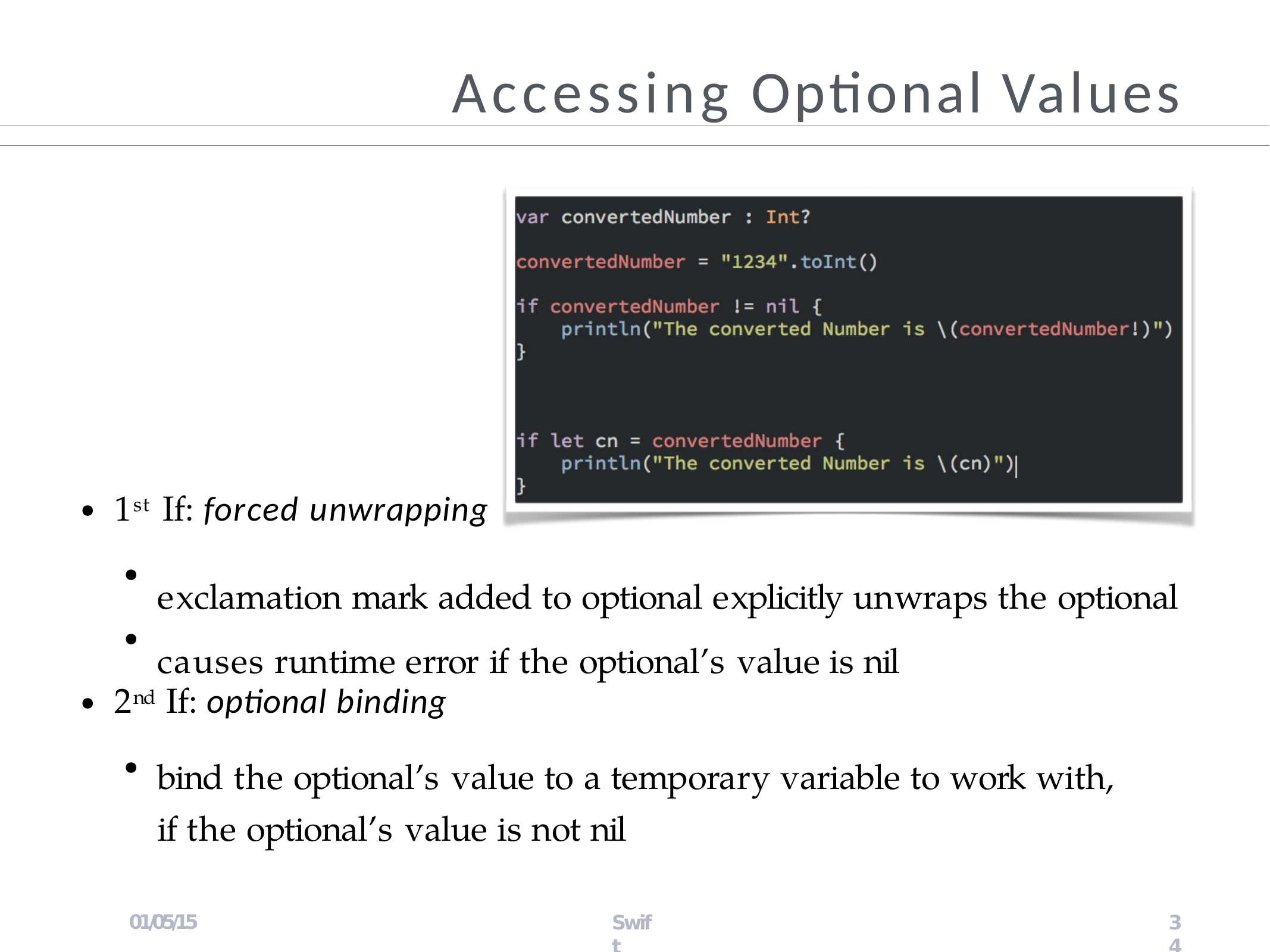

# Accessing Optional Values

1st  If: forced unwrapping
•
exclamation mark added to optional explicitly unwraps the optional causes runtime error if the optional’s value is nil
•
•
2nd  If: optional binding
•
bind the optional’s value to a temporary variable to work with, if the	optional’s value is not nil
•
01/05/15
Swift
34